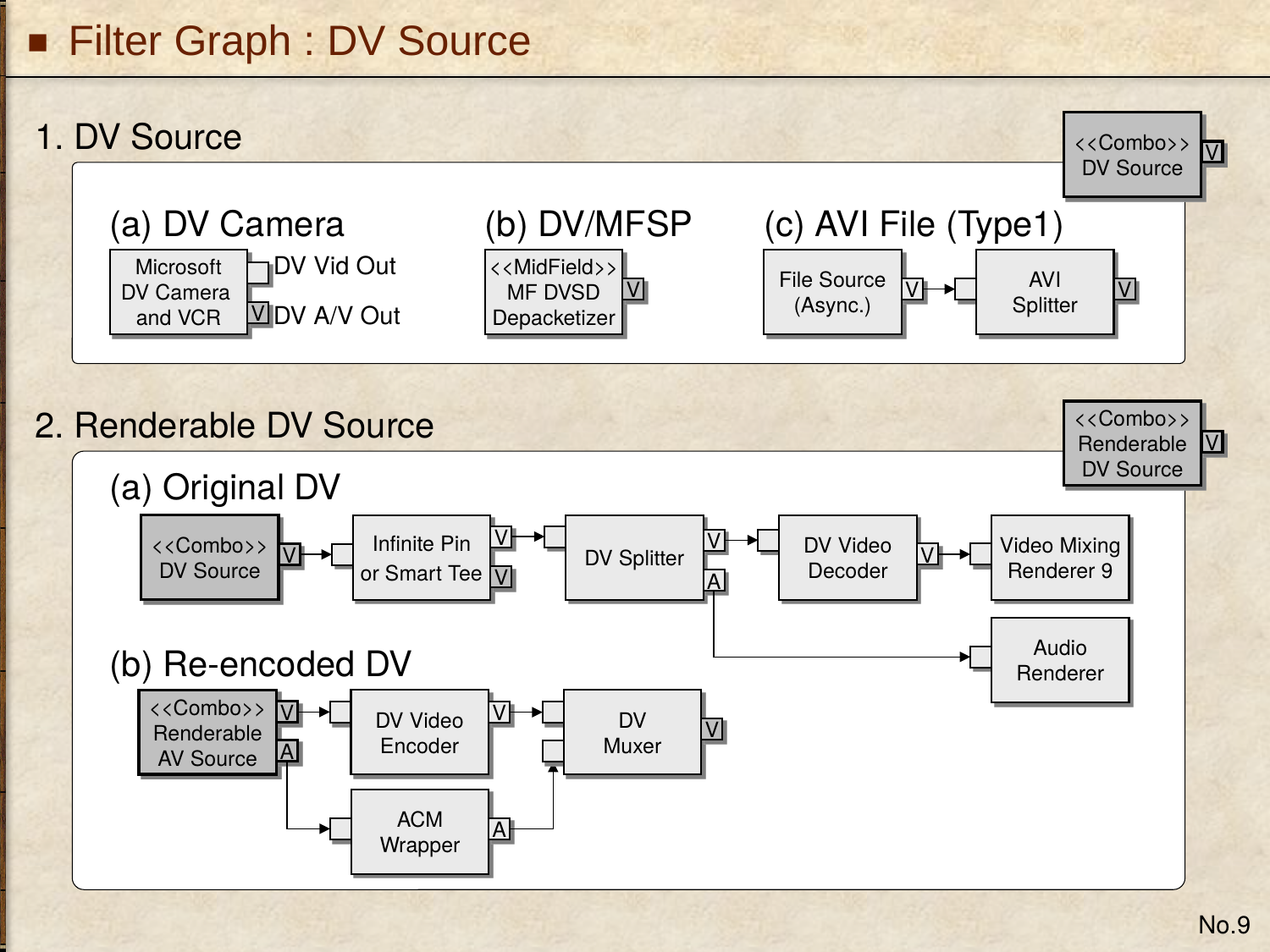

# Filter Graph : DV Source
<<Combo>>
DV Source
1. DV Source
V

(a) DV Camera
(b) DV/MFSP
(c) AVI File (Type1)
Microsoft
DV Camera
and VCR
DV Vid Out
<<MidField>>
MF DVSD
Depacketizer
File Source
(Async.)
AVI
Splitter

V
V

V
DV A/V Out
V
<<Combo>>
Renderable
DV Source
2. Renderable DV Source
V

(a) Original DV
<<Combo>>
DV Source
Infinite Pin
or Smart Tee
DV Splitter
DV Video
Decoder
Video Mixing
Renderer 9
V

V

V

V

V
A
Audio
Renderer
(b) Re-encoded DV

<<Combo>>
Renderable
AV Source
DV Video
Encoder
DV
Muxer
V

V

V
A

ACM
Wrapper

A
No.9